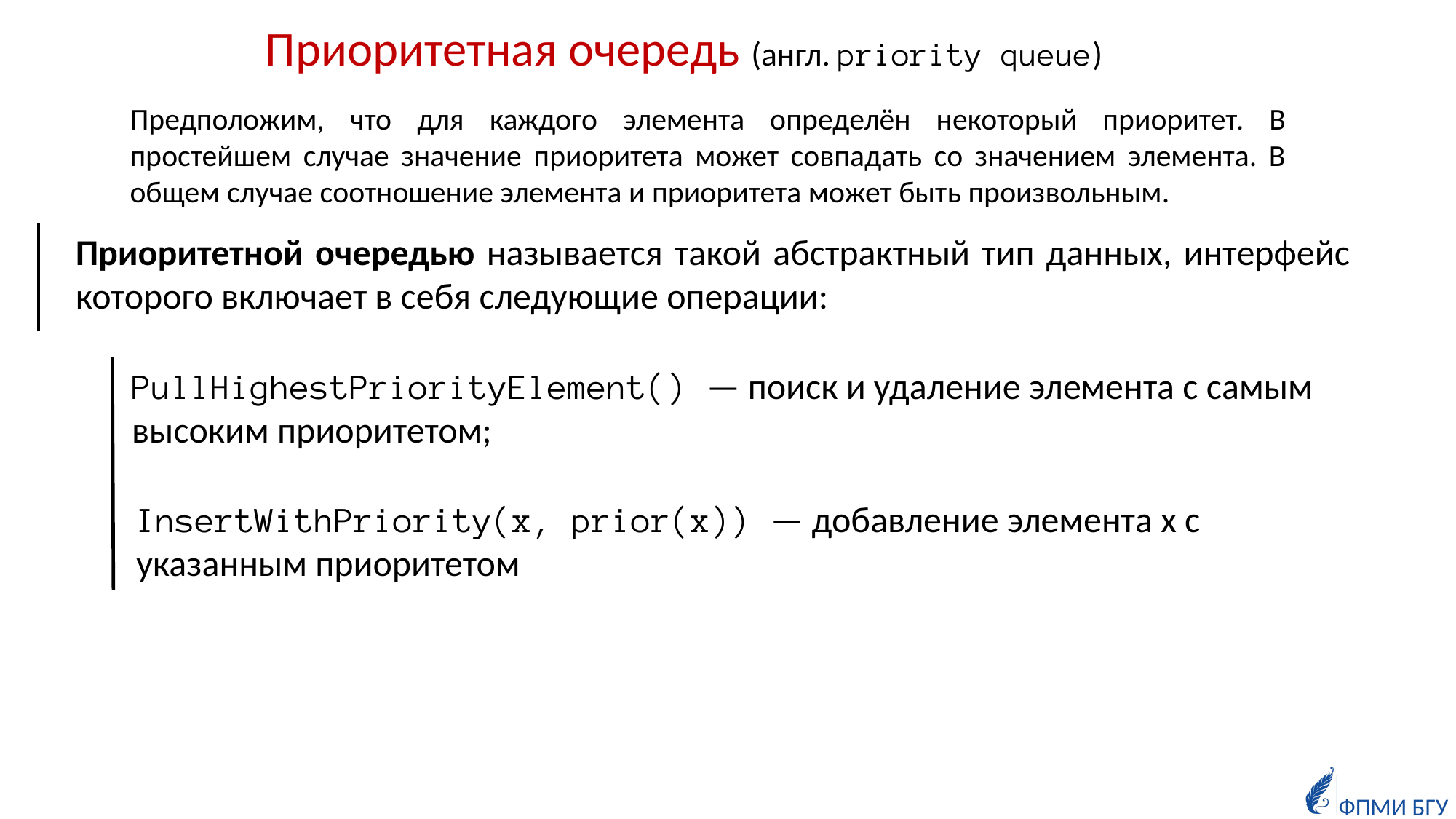

Приоритетная очередь (англ. priority queue)
Предположим, что для каждого элемента определён некоторый приоритет. В простейшем случае значение приоритета может совпадать со значением элемента. В общем случае соотношение элемента и приоритета может быть произвольным.
Приоритетной очередью называется такой абстрактный тип данных, интерфейс которого включает в себя следующие операции:
PullHighestPriorityElement() — поиск и удаление элемента с самым высоким приоритетом;
InsertWithPriority(x, prior(x)) — добавление элемента x с указанным приоритетом